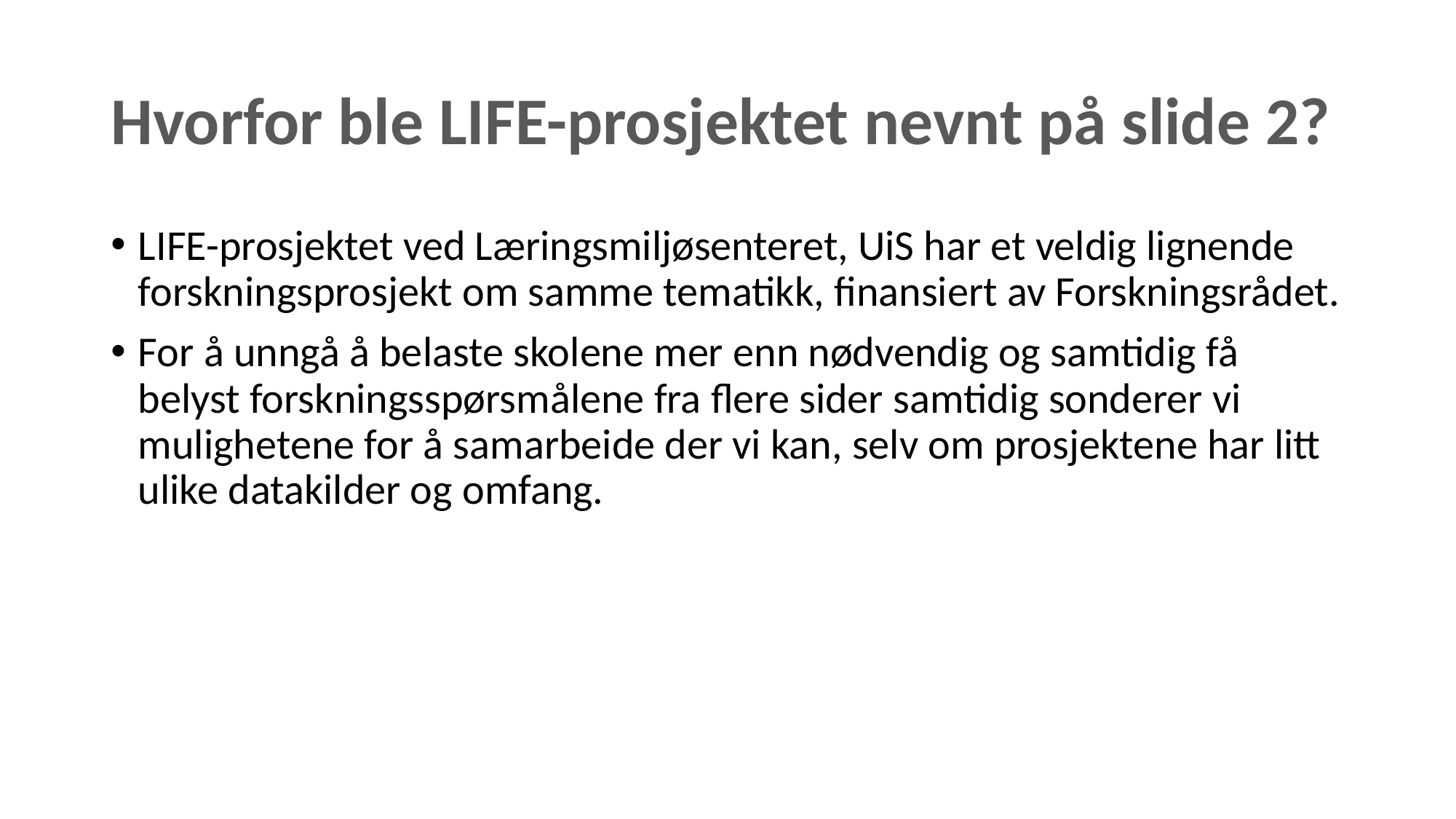

# Hvorfor ble LIFE-prosjektet nevnt på slide 2?
LIFE-prosjektet ved Læringsmiljøsenteret, UiS har et veldig lignende forskningsprosjekt om samme tematikk, finansiert av Forskningsrådet.
For å unngå å belaste skolene mer enn nødvendig og samtidig få belyst forskningsspørsmålene fra flere sider samtidig sonderer vi mulighetene for å samarbeide der vi kan, selv om prosjektene har litt ulike datakilder og omfang.